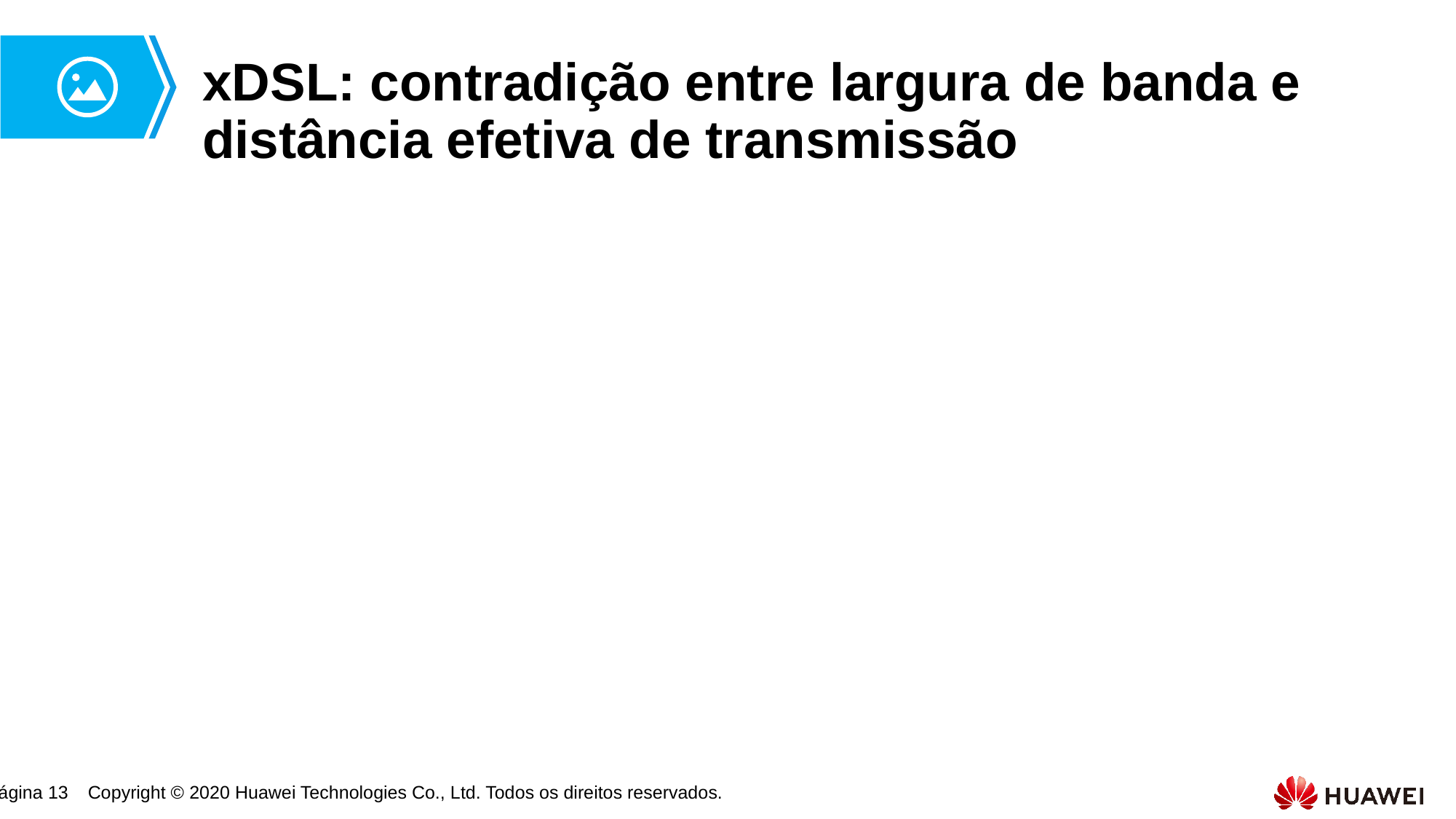

# xDSL: contradição entre largura de banda e distância efetiva de transmissão

4 K
2,2 M
17 M
35 M
106 M
Faixa de frequência (Hz)
Taxa De Bits(Mbps)
2020
G.fast
SuperVetor
2015

5000

NG.fast

VDSL2/Vetorização

1000
G.fast

ADSL
2012
300

SuperVetor

Voz

2004
Vetorização
100

VDSL2
2002
25º
1876

ADSL/ADSL2+

Telefone

5000
2000
1000
500
100
50
Distância (m)